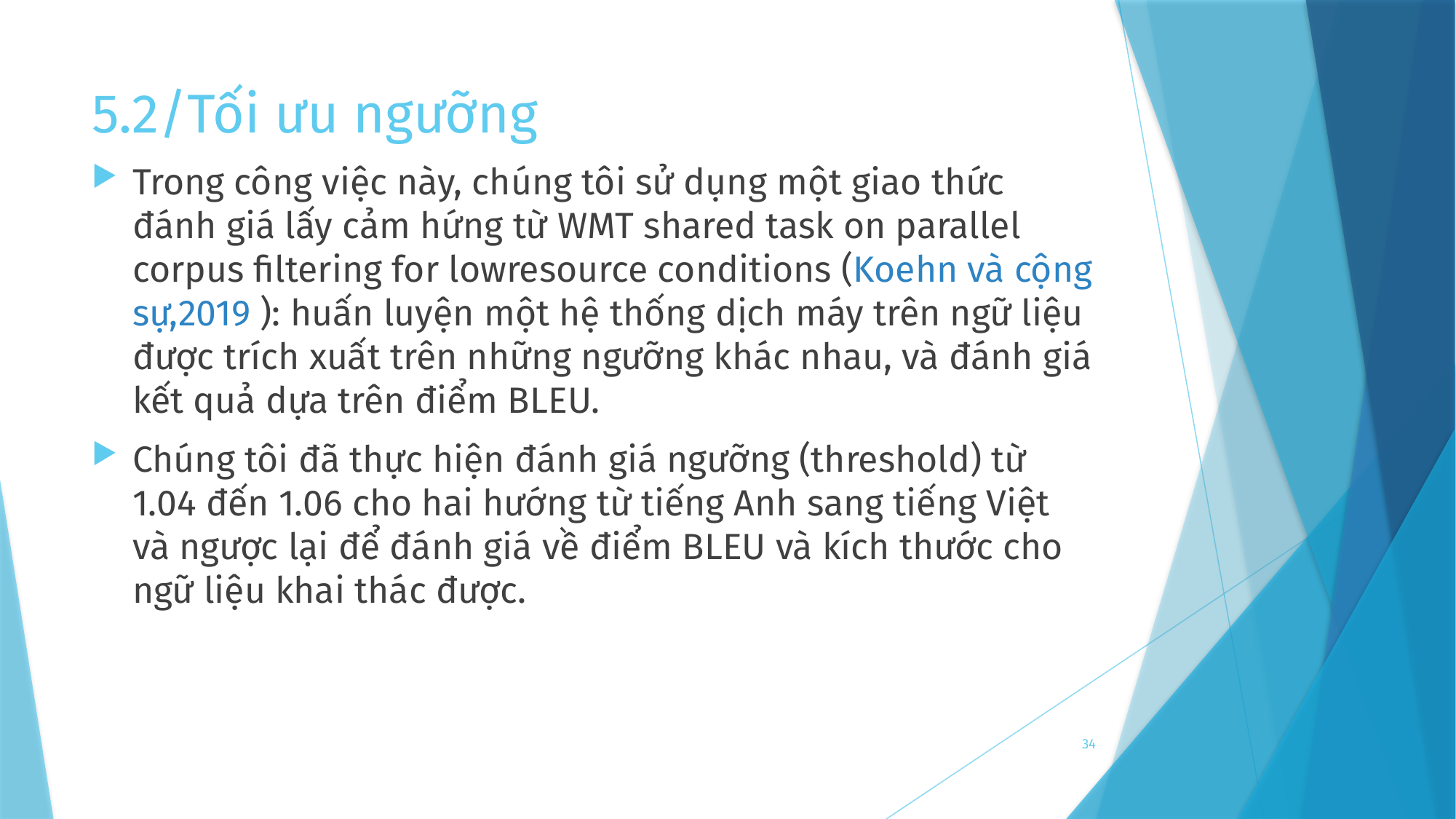

# 5.2/Tối ưu ngưỡng
Trong công việc này, chúng tôi sử dụng một giao thức đánh giá lấy cảm hứng từ WMT shared task on parallel corpus filtering for lowresource conditions (Koehn và cộng sự,2019 ): huấn luyện một hệ thống dịch máy trên ngữ liệu được trích xuất trên những ngưỡng khác nhau, và đánh giá kết quả dựa trên điểm BLEU.
Chúng tôi đã thực hiện đánh giá ngưỡng (threshold) từ 1.04 đến 1.06 cho hai hướng từ tiếng Anh sang tiếng Việt và ngược lại để đánh giá về điểm BLEU và kích thước cho ngữ liệu khai thác được.

34